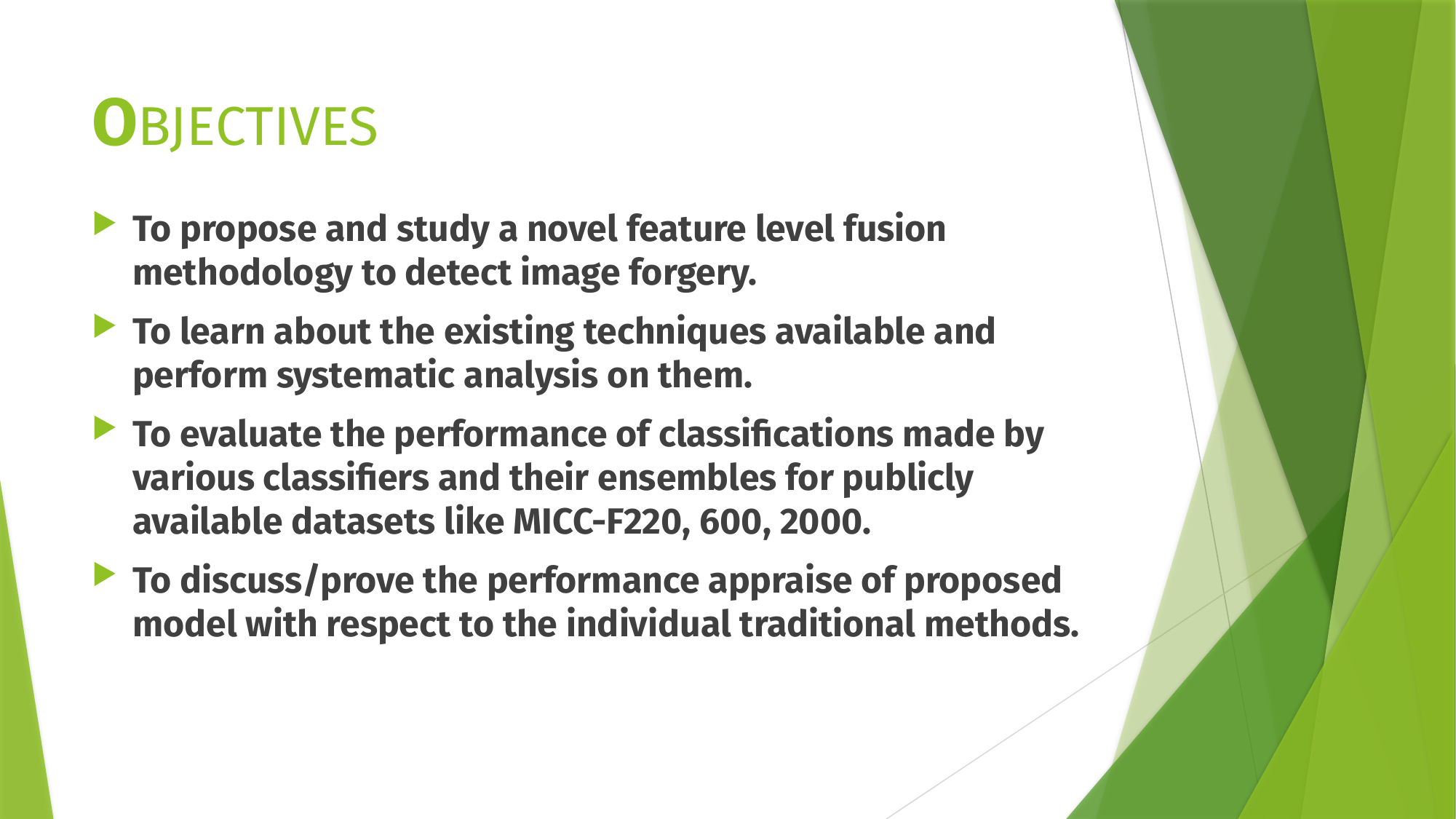

# OBJECTIVES
To propose and study a novel feature level fusion methodology to detect image forgery.
To learn about the existing techniques available and perform systematic analysis on them.
To evaluate the performance of classifications made by various classifiers and their ensembles for publicly available datasets like MICC-F220, 600, 2000.
To discuss/prove the performance appraise of proposed model with respect to the individual traditional methods.